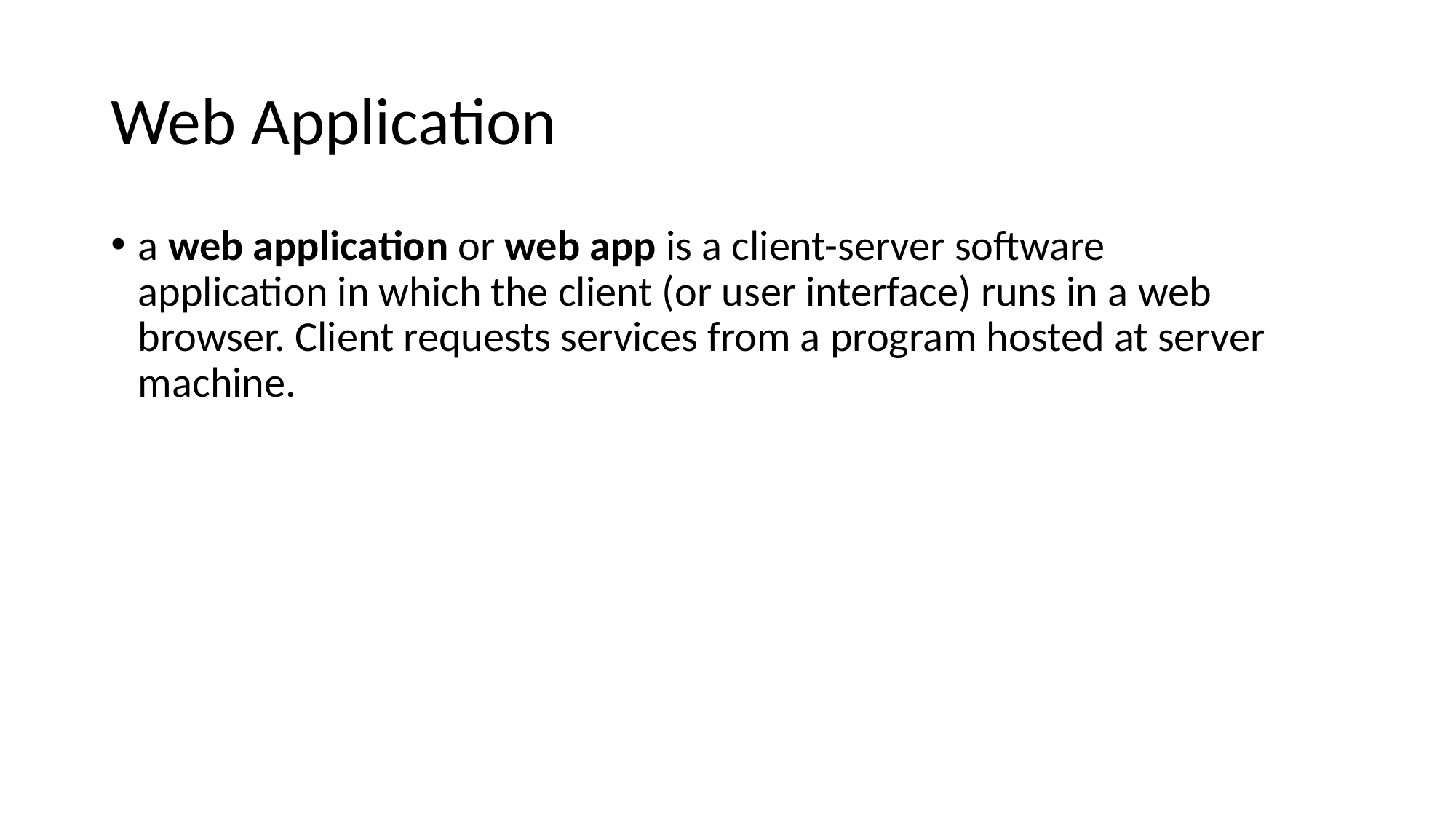

# Web Application
a web application or web app is a client-server software application in which the client (or user interface) runs in a web browser. Client requests services from a program hosted at server machine.